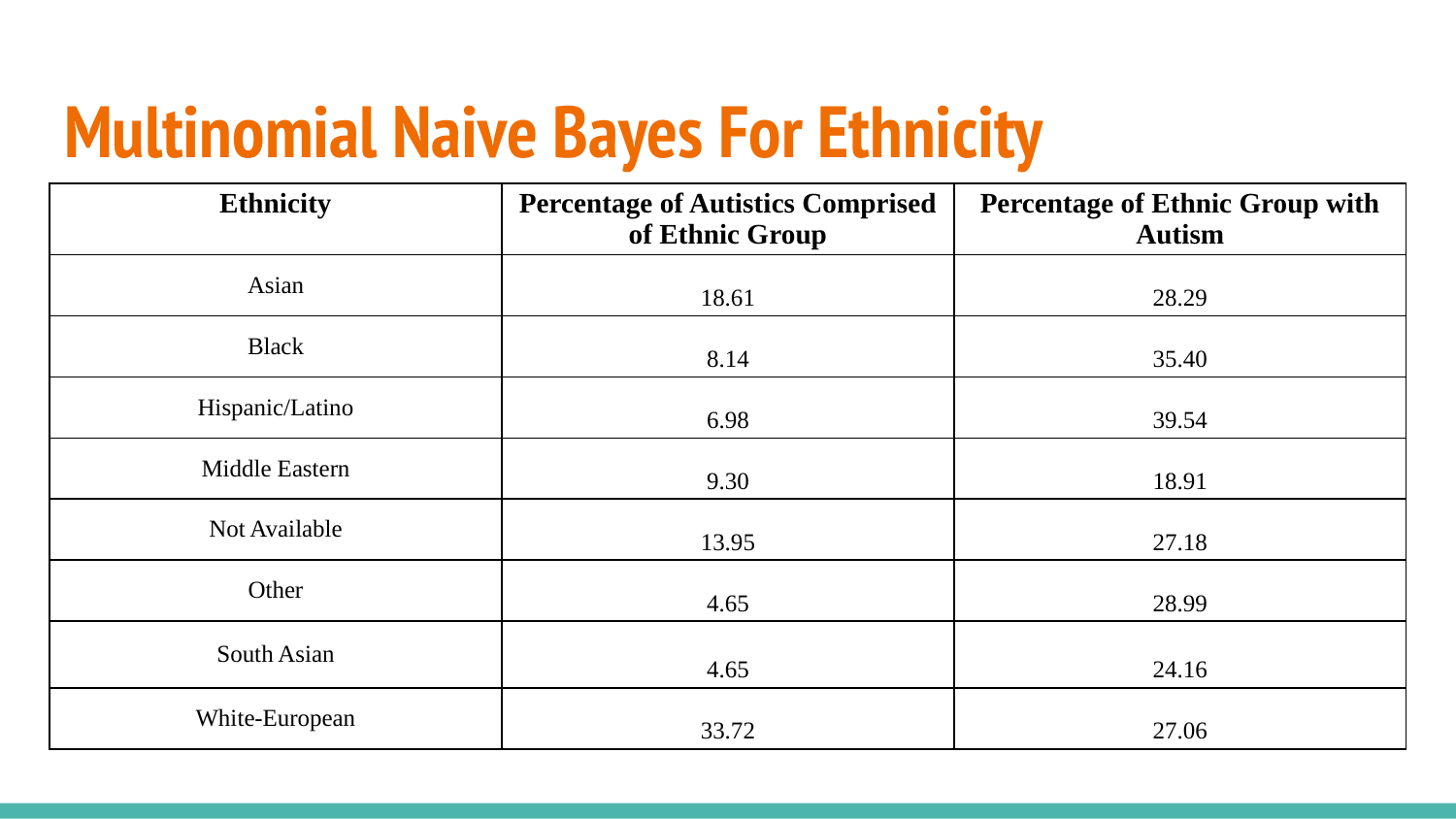

# Multinomial Naive Bayes For Ethnicity
| Ethnicity | Percentage of Autistics Comprised of Ethnic Group | Percentage of Ethnic Group with Autism |
| --- | --- | --- |
| Asian | 18.61 | 28.29 |
| Black | 8.14 | 35.40 |
| Hispanic/Latino | 6.98 | 39.54 |
| Middle Eastern | 9.30 | 18.91 |
| Not Available | 13.95 | 27.18 |
| Other | 4.65 | 28.99 |
| South Asian | 4.65 | 24.16 |
| White-European | 33.72 | 27.06 |